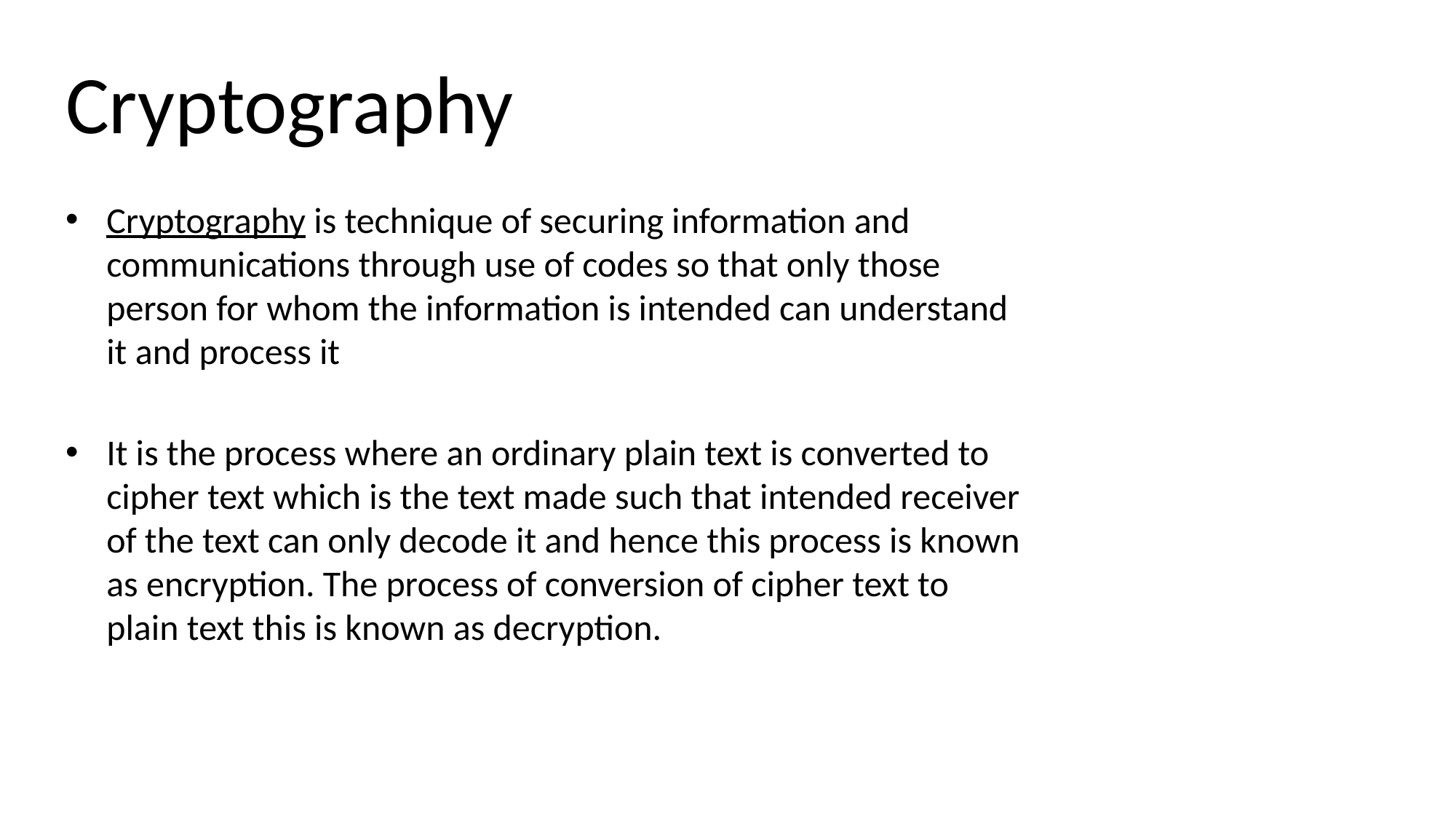

# Cryptography
Cryptography is technique of securing information and communications through use of codes so that only those person for whom the information is intended can understand it and process it

It is the process where an ordinary plain text is converted to cipher text which is the text made such that intended receiver of the text can only decode it and hence this process is known as encryption. The process of conversion of cipher text to plain text this is known as decryption.